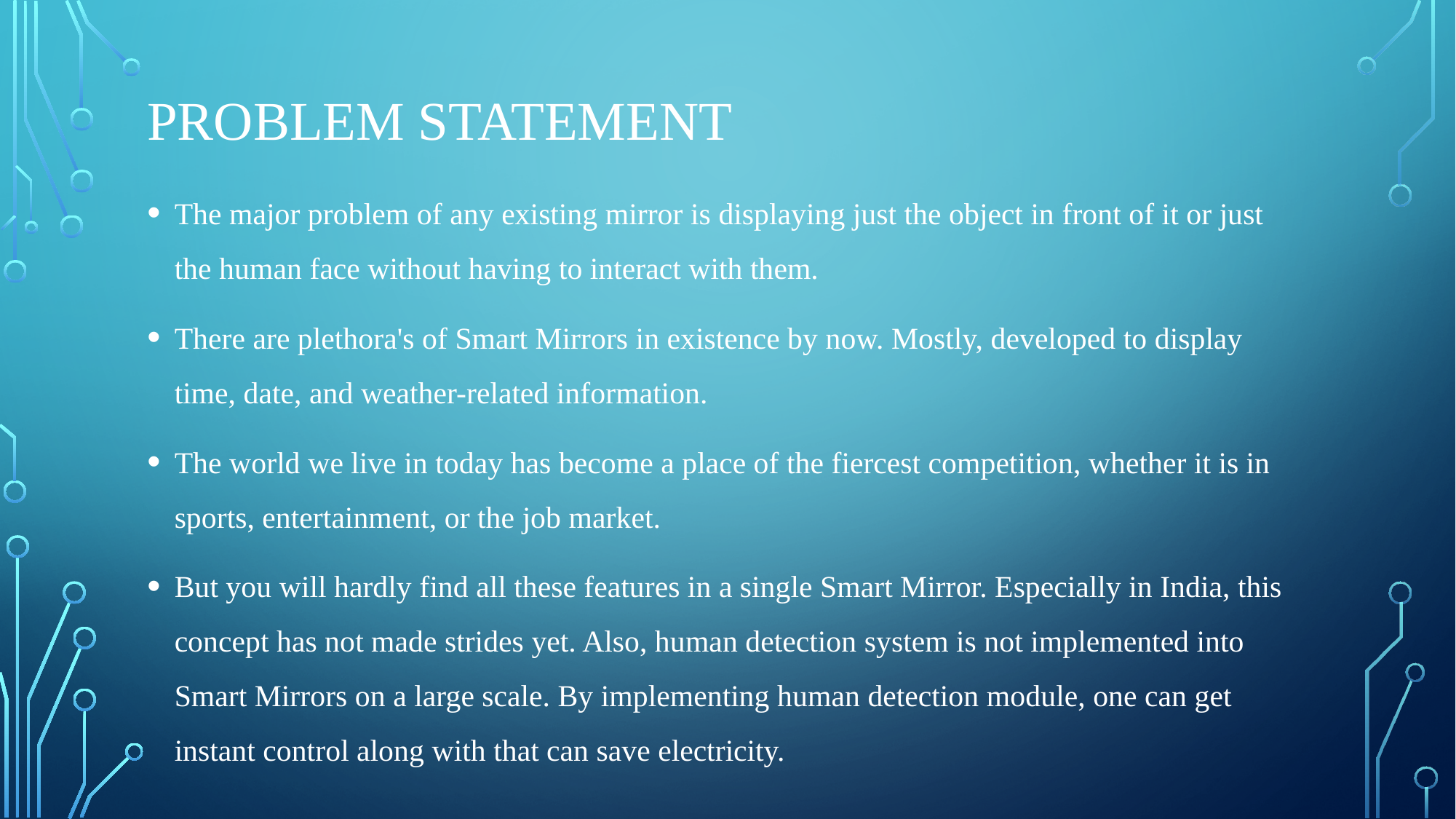

# PROBLEM STATEMENT
The major problem of any existing mirror is displaying just the object in front of it or just the human face without having to interact with them.
There are plethora's of Smart Mirrors in existence by now. Mostly, developed to display time, date, and weather-related information.
The world we live in today has become a place of the fiercest competition, whether it is in sports, entertainment, or the job market.
But you will hardly find all these features in a single Smart Mirror. Especially in India, this concept has not made strides yet. Also, human detection system is not implemented into Smart Mirrors on a large scale. By implementing human detection module, one can get instant control along with that can save electricity.